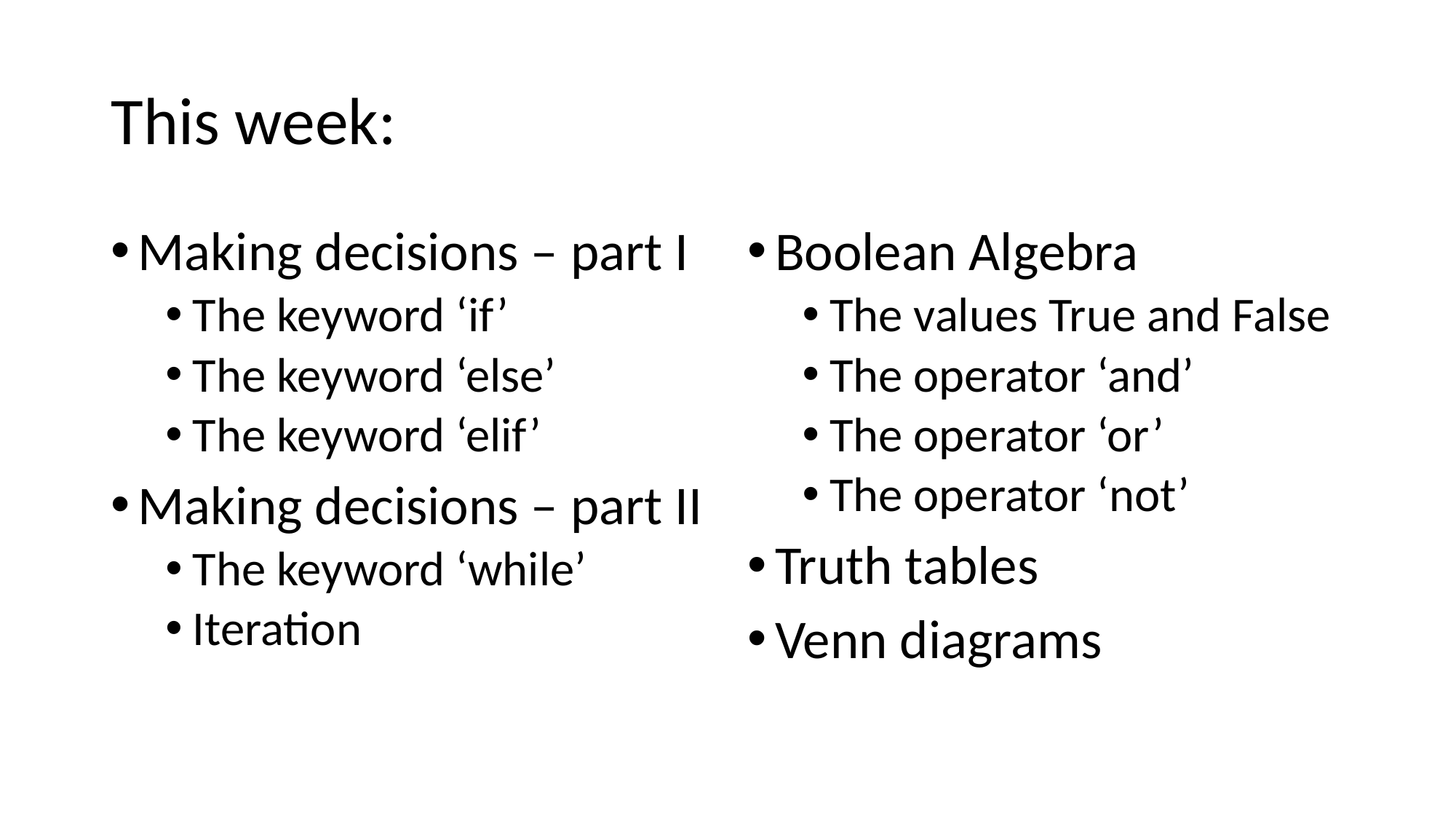

# This week:
Making decisions – part I
The keyword ‘if’
The keyword ‘else’
The keyword ‘elif’
Making decisions – part II
The keyword ‘while’
Iteration
Boolean Algebra
The values True and False
The operator ‘and’
The operator ‘or’
The operator ‘not’
Truth tables
Venn diagrams